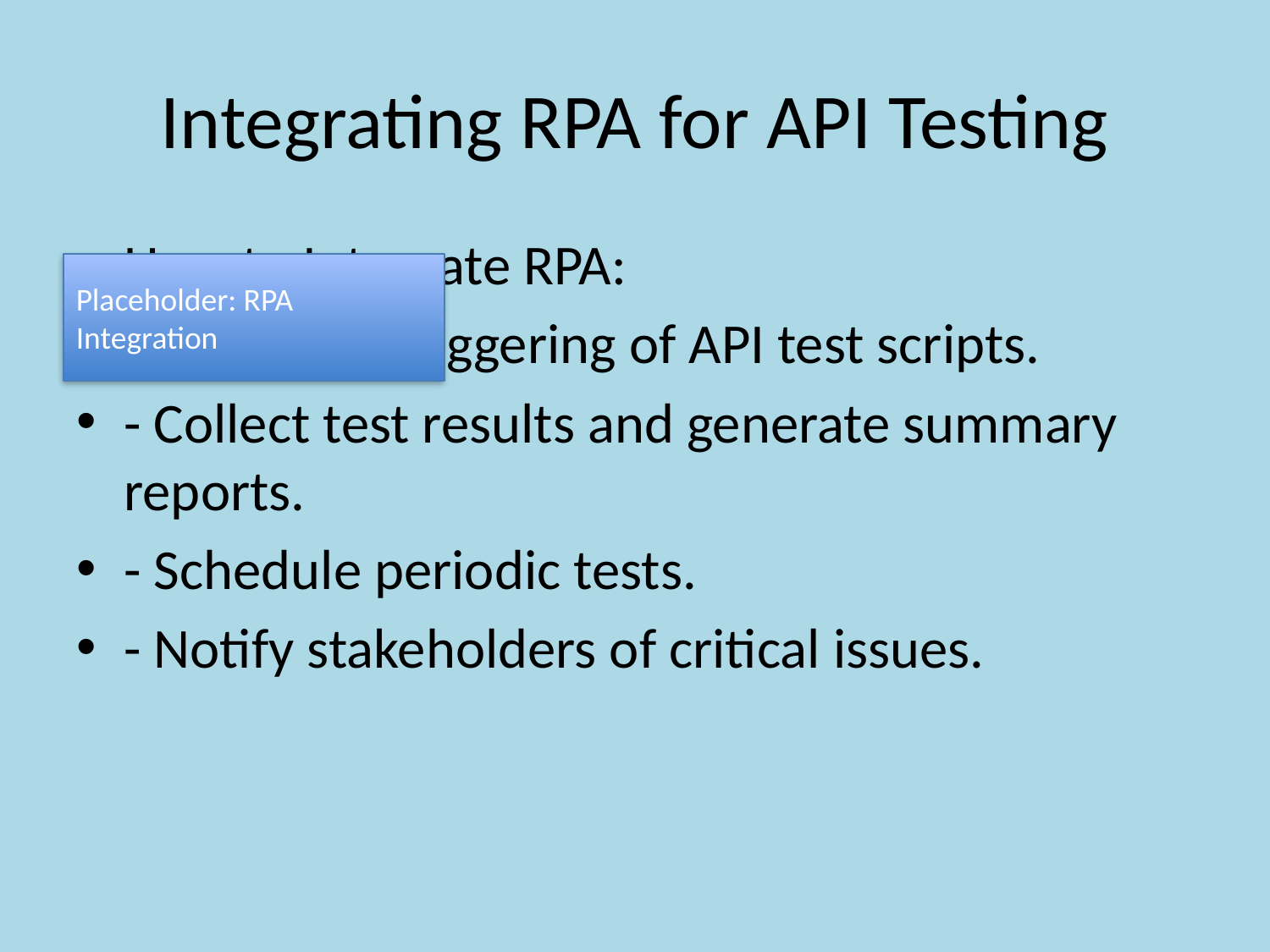

# Integrating RPA for API Testing
How to Integrate RPA:
- Automate triggering of API test scripts.
- Collect test results and generate summary reports.
- Schedule periodic tests.
- Notify stakeholders of critical issues.
Placeholder: RPA Integration